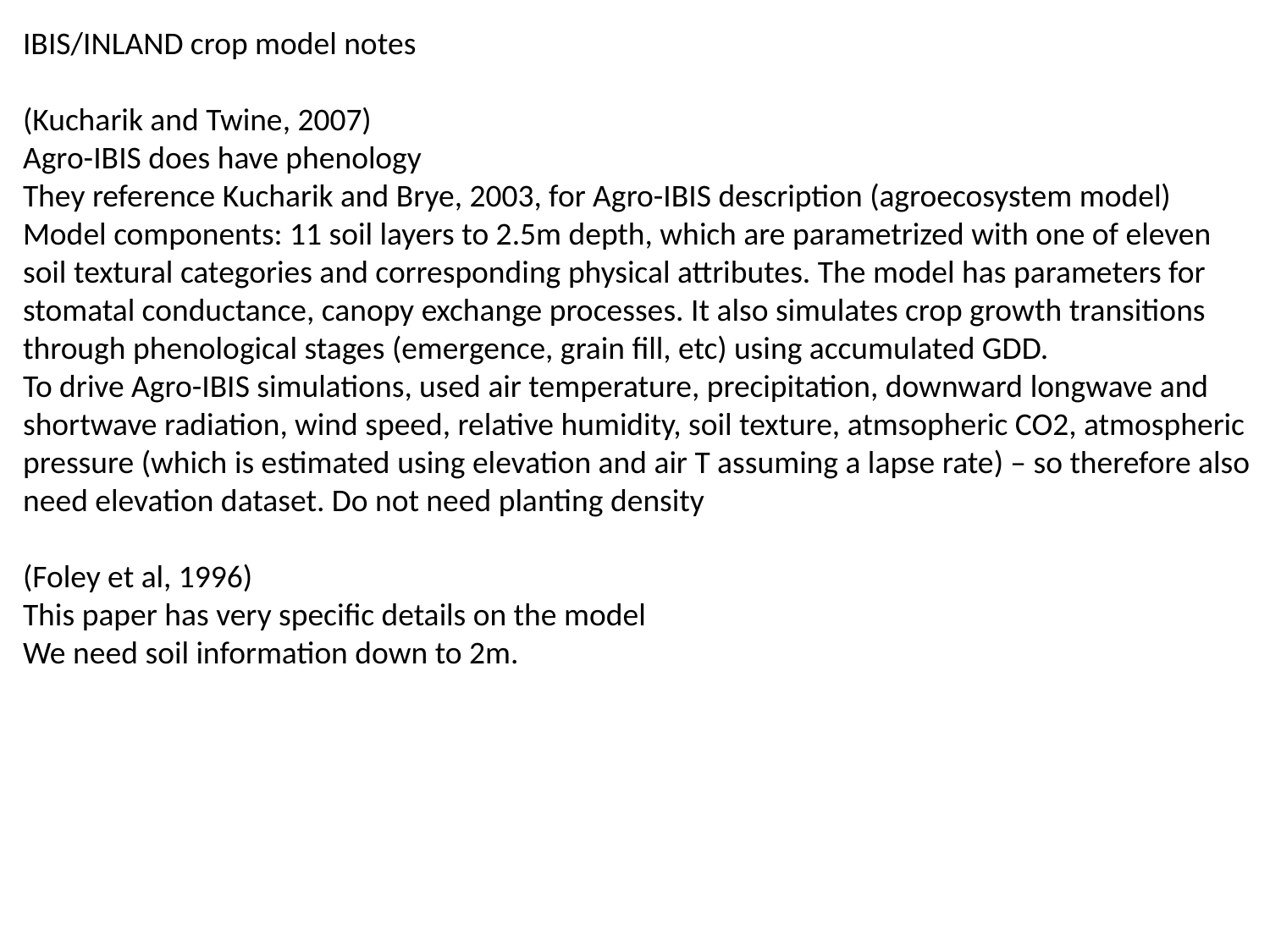

IBIS/INLAND crop model notes

(Kucharik and Twine, 2007)
Agro-IBIS does have phenology
They reference Kucharik and Brye, 2003, for Agro-IBIS description (agroecosystem model)
Model components: 11 soil layers to 2.5m depth, which are parametrized with one of eleven soil textural categories and corresponding physical attributes. The model has parameters for stomatal conductance, canopy exchange processes. It also simulates crop growth transitions through phenological stages (emergence, grain fill, etc) using accumulated GDD.
To drive Agro-IBIS simulations, used air temperature, precipitation, downward longwave and shortwave radiation, wind speed, relative humidity, soil texture, atmsopheric CO2, atmospheric pressure (which is estimated using elevation and air T assuming a lapse rate) – so therefore also need elevation dataset. Do not need planting density

(Foley et al, 1996)
This paper has very specific details on the model
We need soil information down to 2m.